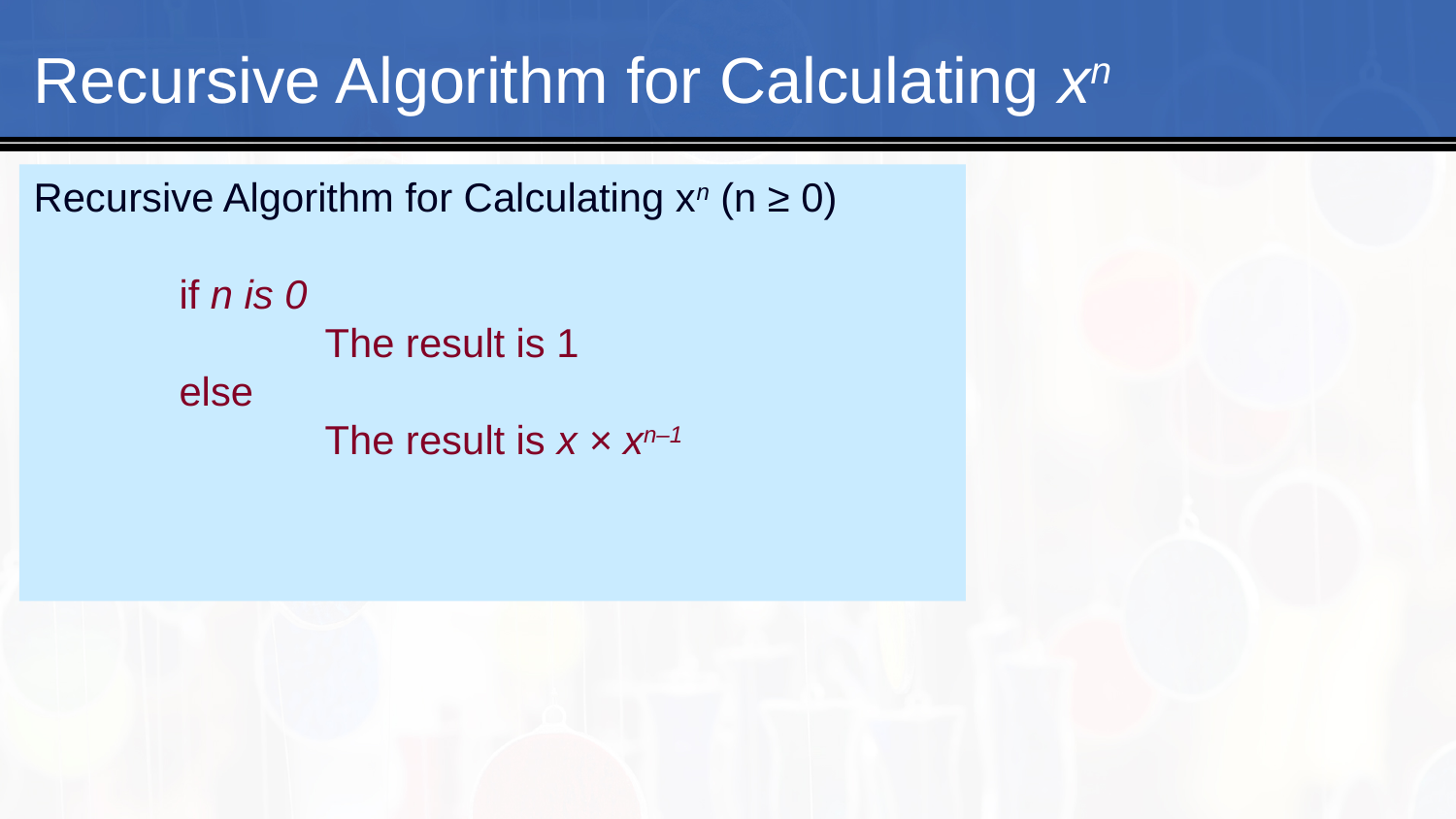

# 4
Recursive Algorithm for Calculating xn
Recursive Algorithm for Calculating xn (n ≥ 0)

	if n is 0
		The result is 1
	else
		The result is x × xn–1